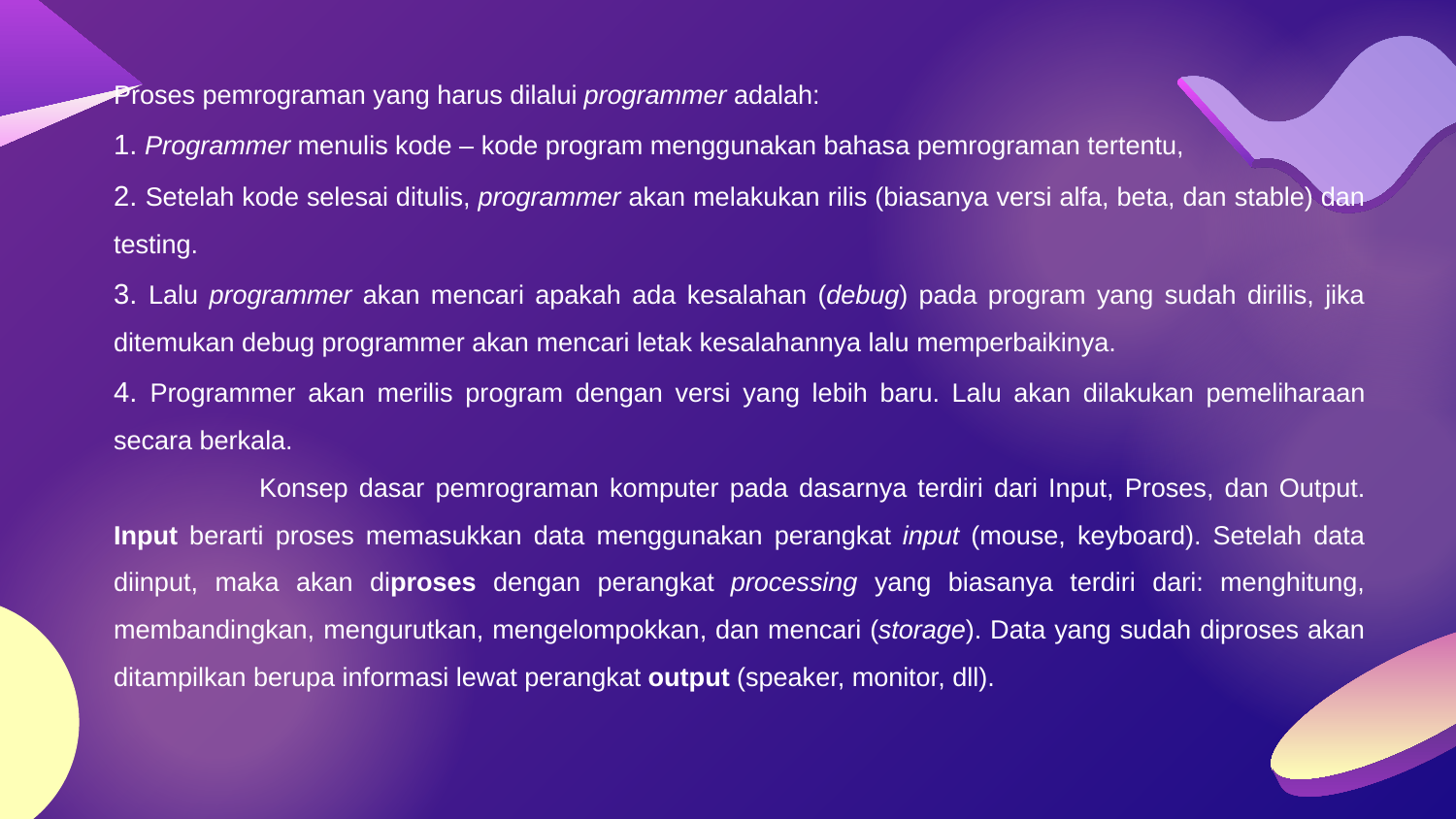

Proses pemrograman yang harus dilalui programmer adalah:
1. Programmer menulis kode – kode program menggunakan bahasa pemrograman tertentu,
2. Setelah kode selesai ditulis, programmer akan melakukan rilis (biasanya versi alfa, beta, dan stable) dan testing.
3. Lalu programmer akan mencari apakah ada kesalahan (debug) pada program yang sudah dirilis, jika ditemukan debug programmer akan mencari letak kesalahannya lalu memperbaikinya.
4. Programmer akan merilis program dengan versi yang lebih baru. Lalu akan dilakukan pemeliharaan secara berkala.
	Konsep dasar pemrograman komputer pada dasarnya terdiri dari Input, Proses, dan Output. Input berarti proses memasukkan data menggunakan perangkat input (mouse, keyboard). Setelah data diinput, maka akan diproses dengan perangkat processing yang biasanya terdiri dari: menghitung, membandingkan, mengurutkan, mengelompokkan, dan mencari (storage). Data yang sudah diproses akan ditampilkan berupa informasi lewat perangkat output (speaker, monitor, dll).